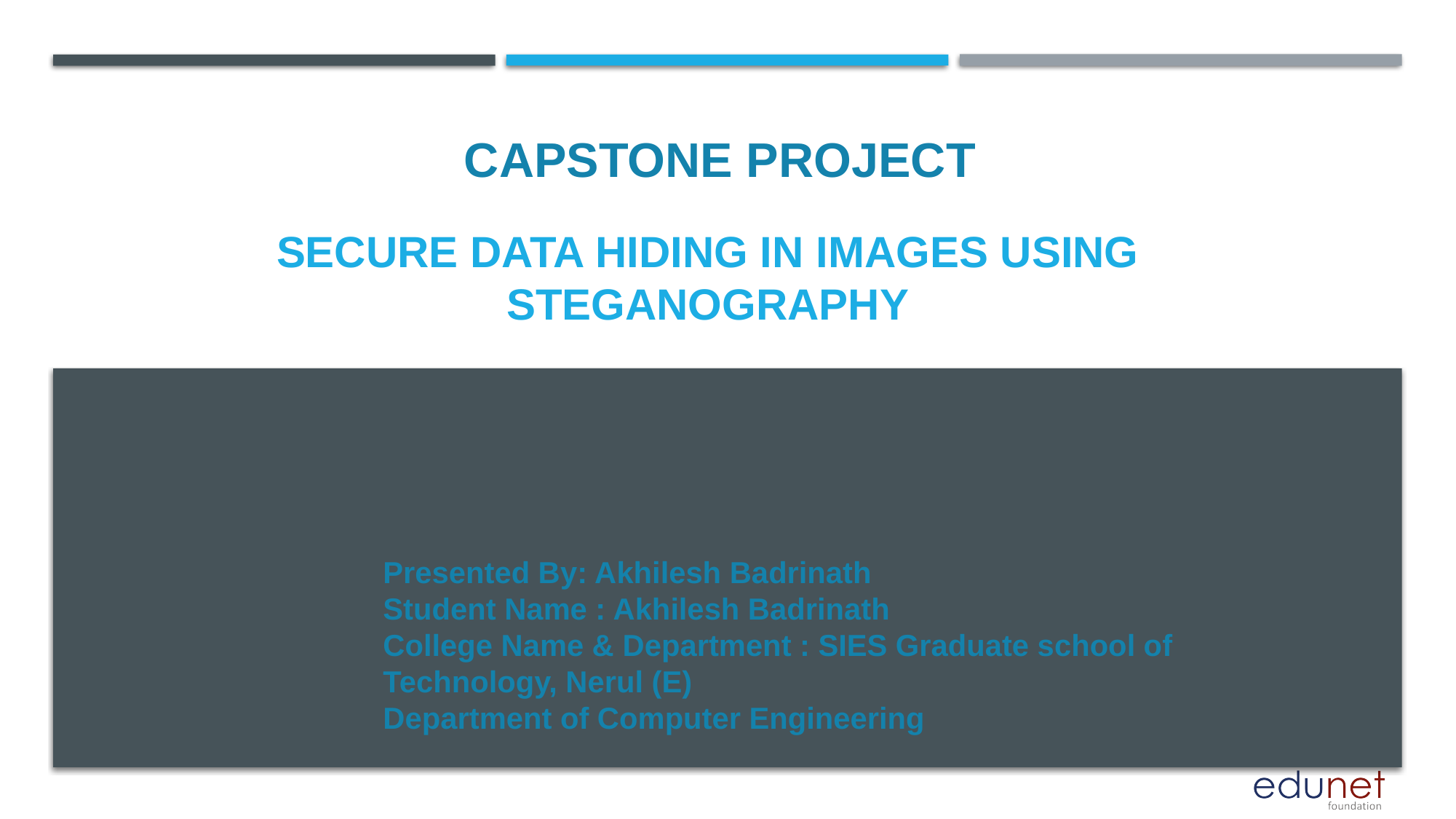

CAPSTONE PROJECT
# SECURE DATA HIDING IN IMAGES USING STEGANOGRAPHY
Presented By: Akhilesh Badrinath
Student Name : Akhilesh Badrinath
College Name & Department : SIES Graduate school of Technology, Nerul (E)
Department of Computer Engineering